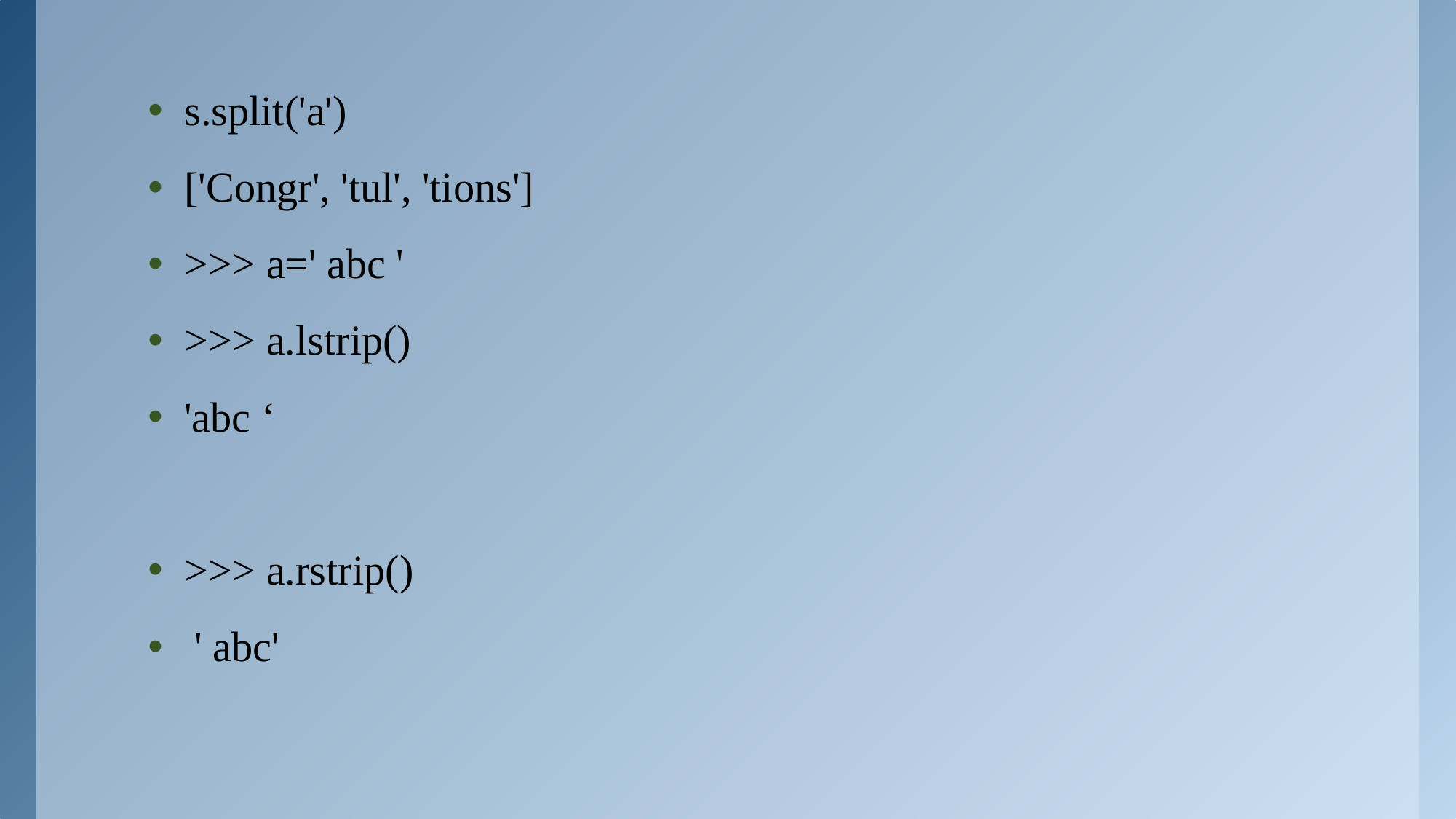

s.split('a')
['Congr', 'tul', 'tions']
>>> a=' abc '
>>> a.lstrip()
'abc ‘

>>> a.rstrip()
 ' abc'